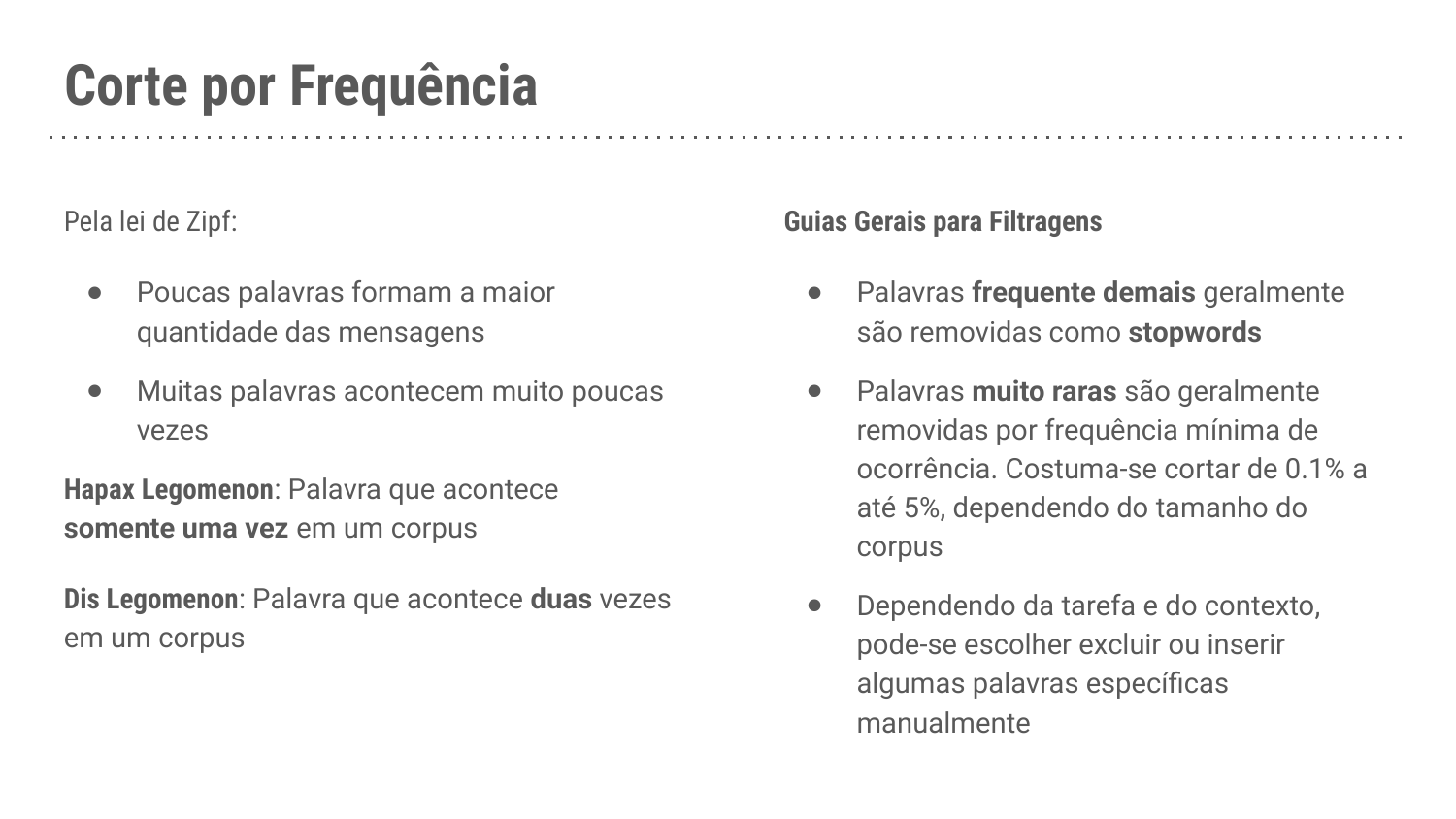

# Corte por Frequência
Pela lei de Zipf:
Poucas palavras formam a maior quantidade das mensagens
Muitas palavras acontecem muito poucas vezes
Hapax Legomenon: Palavra que acontece somente uma vez em um corpus
Dis Legomenon: Palavra que acontece duas vezes em um corpus
Guias Gerais para Filtragens
Palavras frequente demais geralmente são removidas como stopwords
Palavras muito raras são geralmente removidas por frequência mínima de ocorrência. Costuma-se cortar de 0.1% a até 5%, dependendo do tamanho do corpus
Dependendo da tarefa e do contexto, pode-se escolher excluir ou inserir algumas palavras específicas manualmente